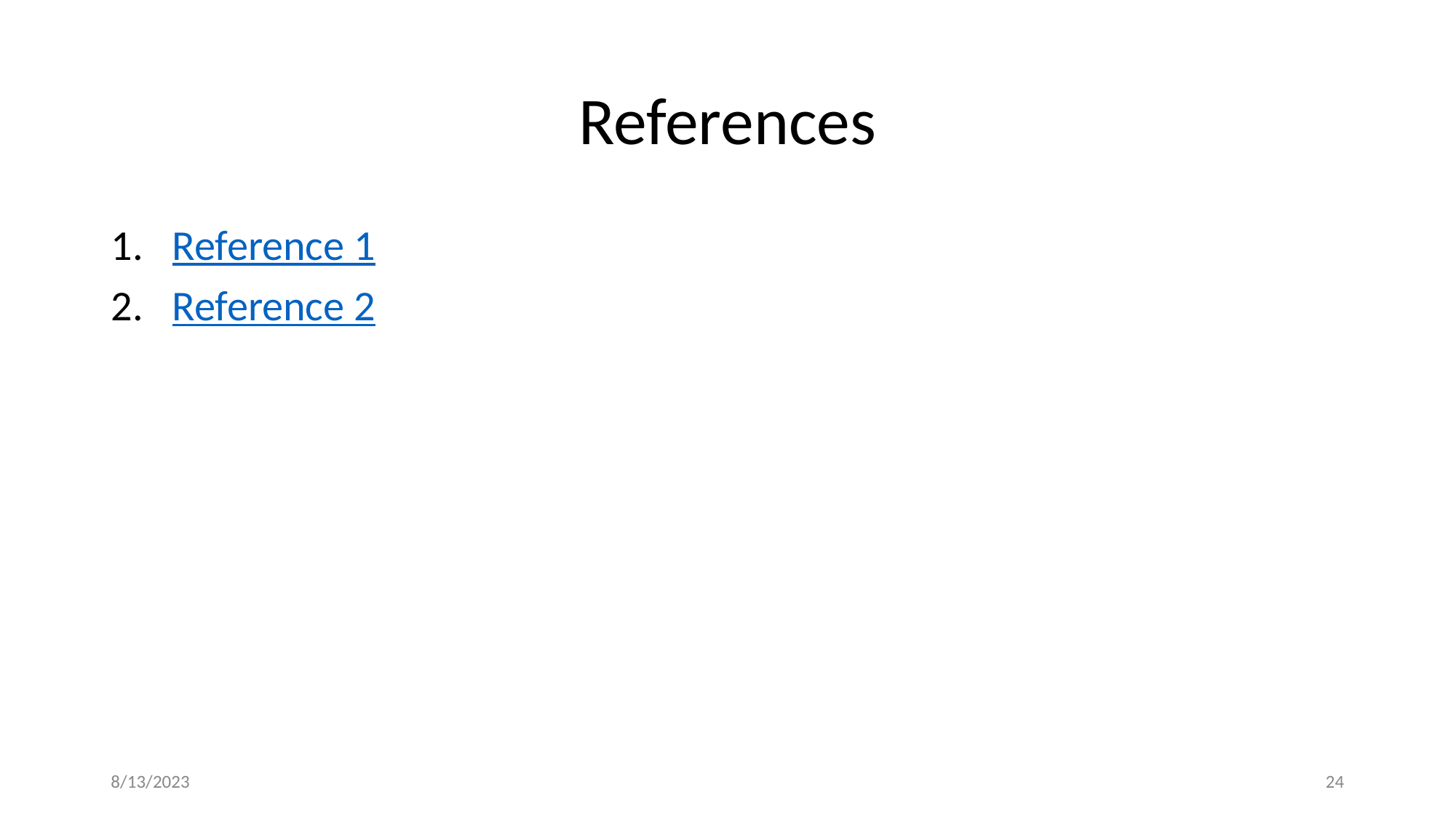

# References
Reference 1
Reference 2
8/13/2023
24